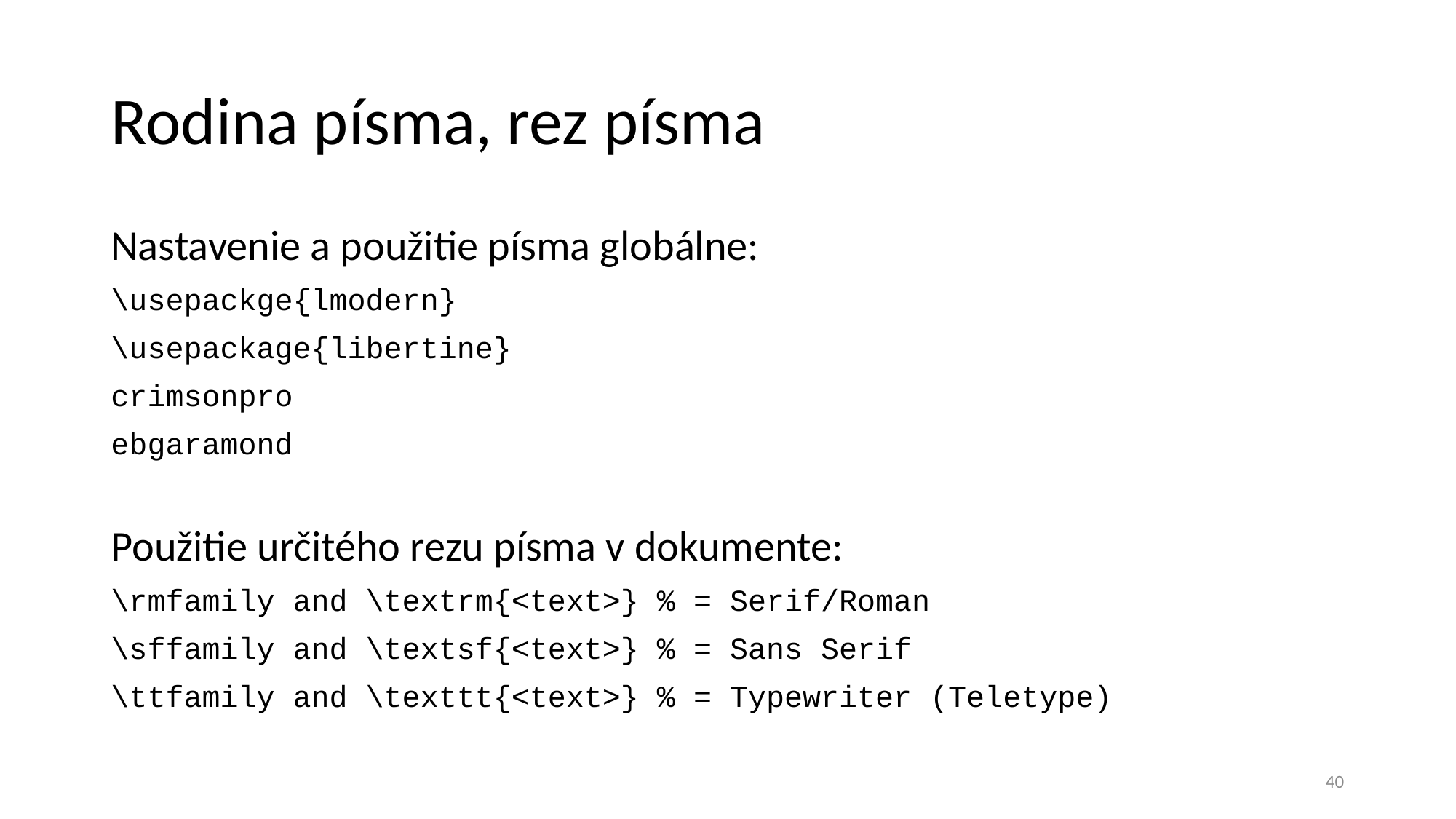

# Rodina písma, rez písma
Nastavenie a použitie písma globálne:
\usepackge{lmodern}
\usepackage{libertine}
crimsonpro
ebgaramond

Použitie určitého rezu písma v dokumente:
\rmfamily and \textrm{<text>} % = Serif/Roman
\sffamily and \textsf{<text>} % = Sans Serif
\ttfamily and \texttt{<text>} % = Typewriter (Teletype)
40